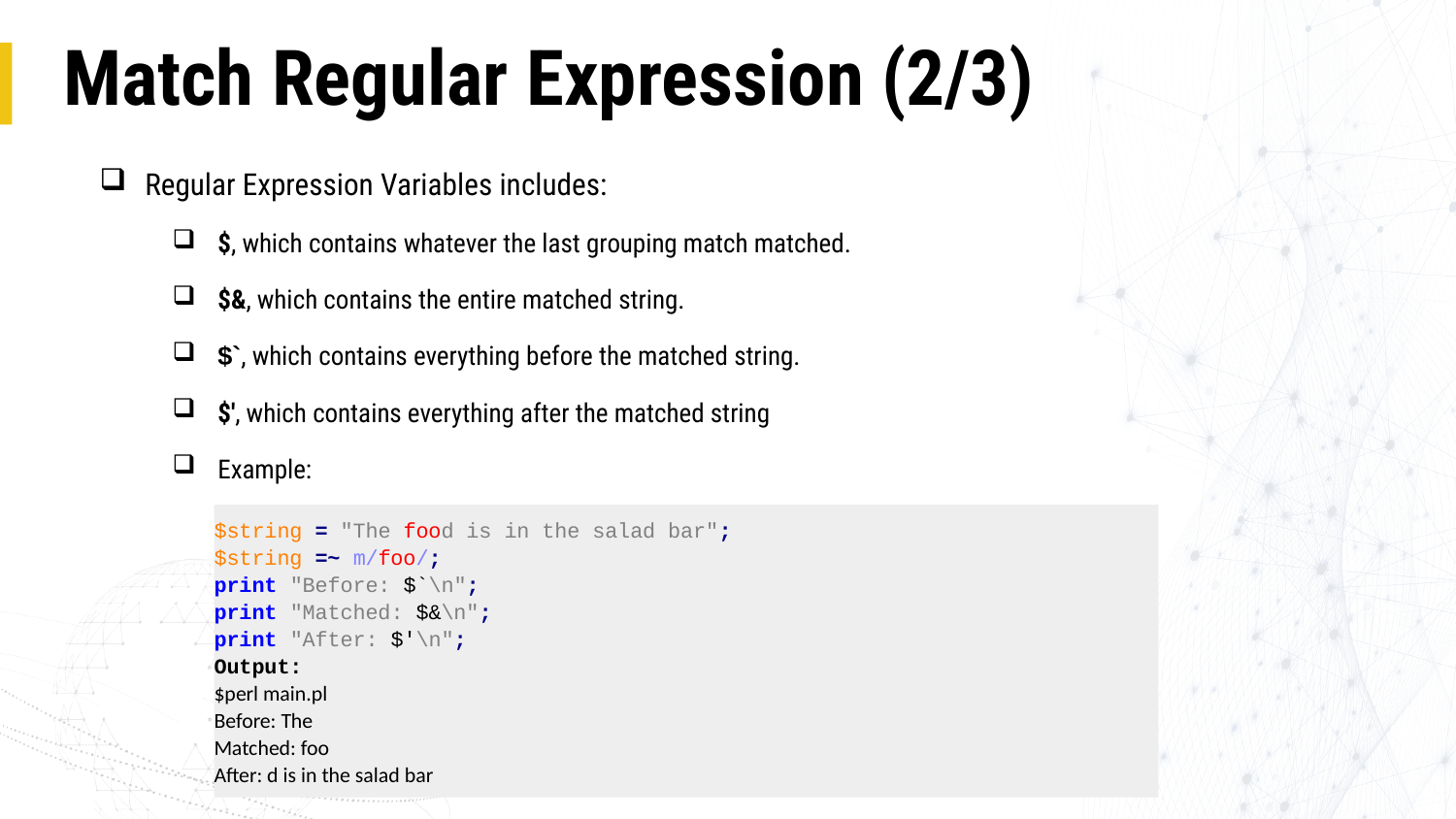

# Match Regular Expression (2/3)
Regular Expression Variables includes:
$, which contains whatever the last grouping match matched.
$&, which contains the entire matched string.
$`, which contains everything before the matched string.
$', which contains everything after the matched string
Example:
$string = "The food is in the salad bar";
$string =~ m/foo/;
print "Before: $`\n";
print "Matched: $&\n";
print "After: $'\n";
Output:
$perl main.pl
Before: The
Matched: foo
After: d is in the salad bar